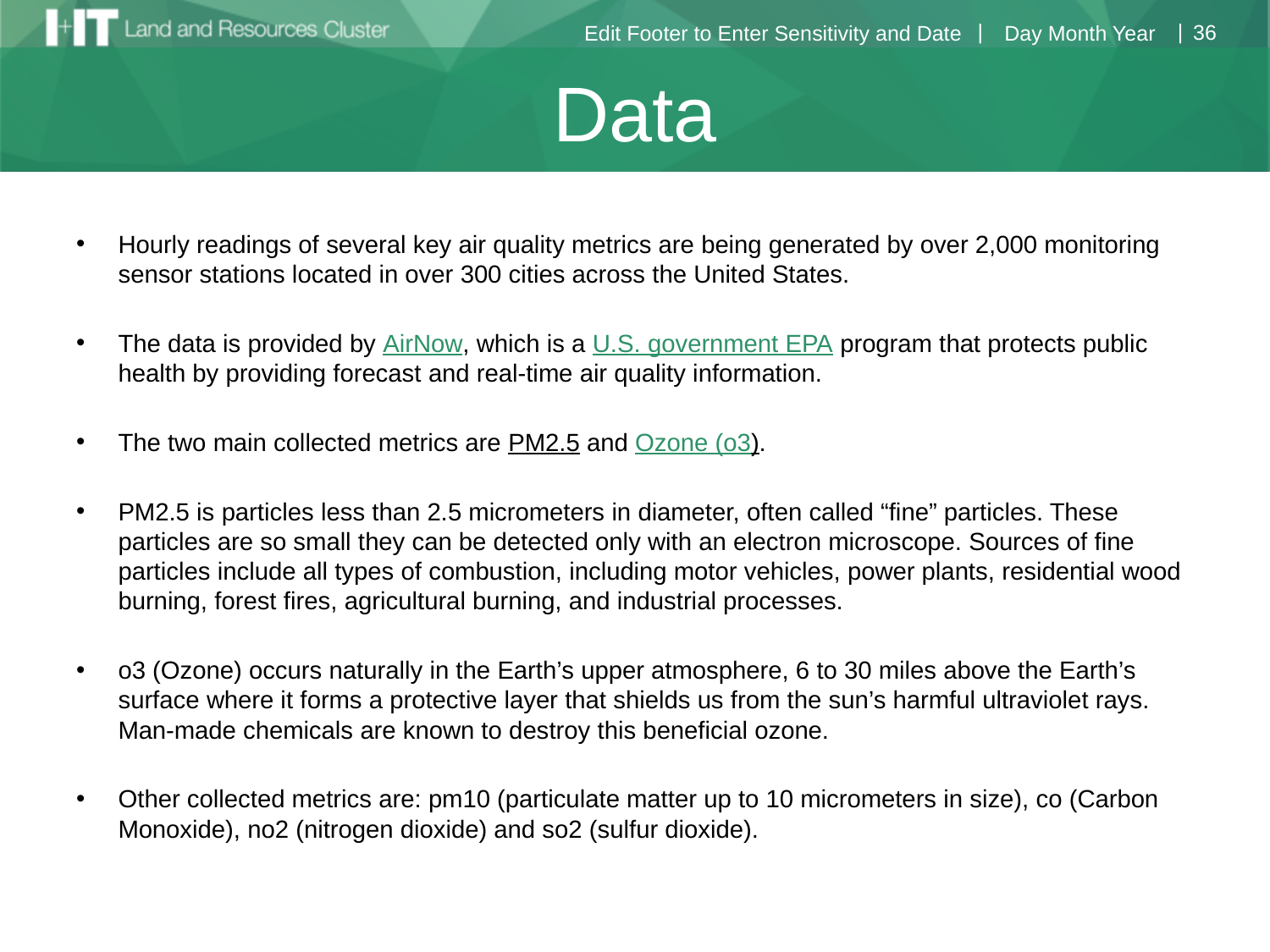

36
Day Month Year
Edit Footer to Enter Sensitivity and Date
# Data
Hourly readings of several key air quality metrics are being generated by over 2,000 monitoring sensor stations located in over 300 cities across the United States.

The data is provided by AirNow, which is a U.S. government EPA program that protects public health by providing forecast and real-time air quality information.

The two main collected metrics are PM2.5 and Ozone (o3).

PM2.5 is particles less than 2.5 micrometers in diameter, often called “fine” particles. These particles are so small they can be detected only with an electron microscope. Sources of fine particles include all types of combustion, including motor vehicles, power plants, residential wood burning, forest fires, agricultural burning, and industrial processes.

o3 (Ozone) occurs naturally in the Earth’s upper atmosphere, 6 to 30 miles above the Earth’s surface where it forms a protective layer that shields us from the sun’s harmful ultraviolet rays. Man-made chemicals are known to destroy this beneficial ozone.

Other collected metrics are: pm10 (particulate matter up to 10 micrometers in size), co (Carbon Monoxide), no2 (nitrogen dioxide) and so2 (sulfur dioxide).